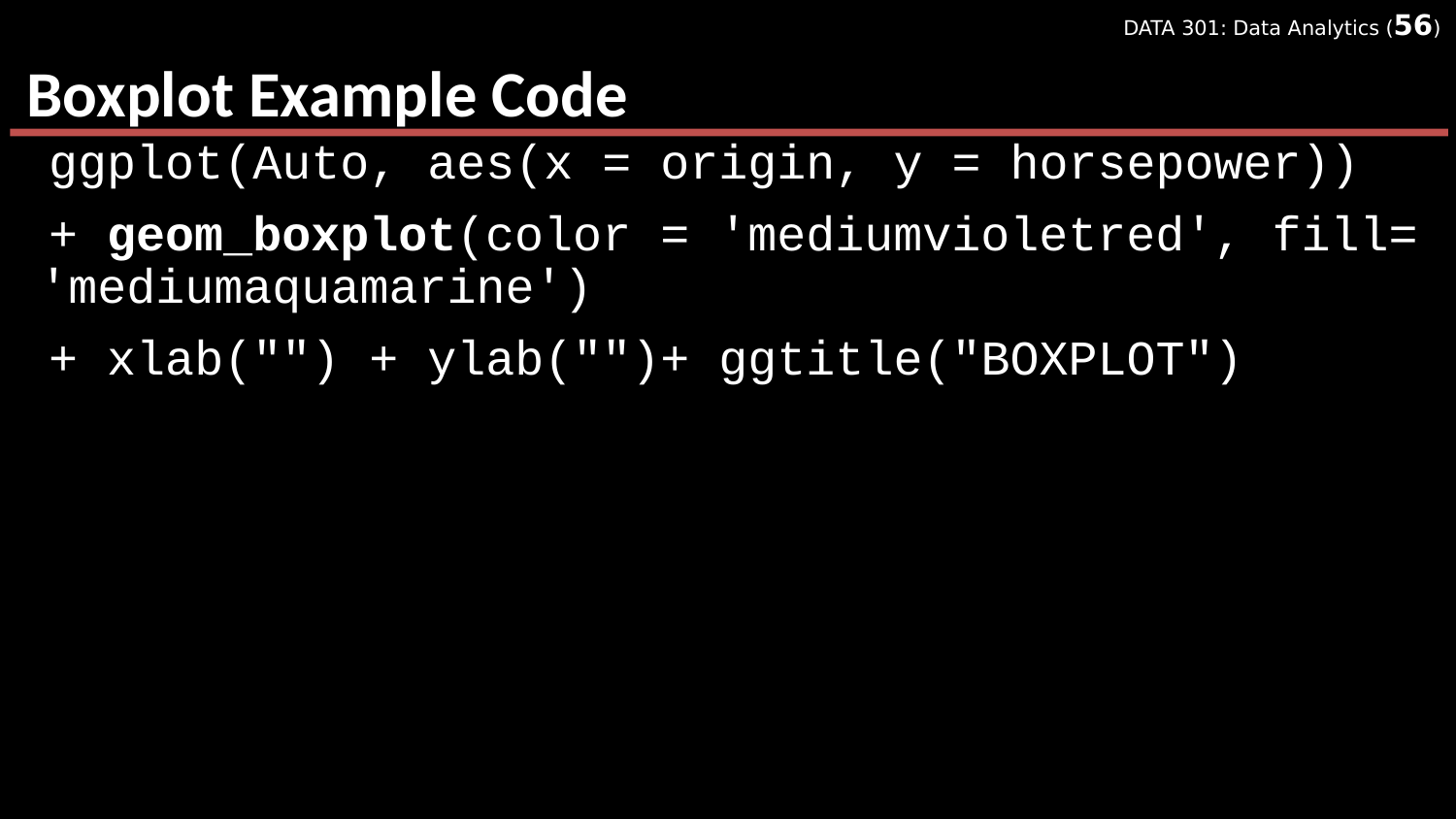

# Boxplot Example Code
ggplot(Auto, aes(x = origin, y = horsepower))
+ geom_boxplot(color = 'mediumvioletred', fill= 'mediumaquamarine')
+ xlab("") + ylab("")+ ggtitle("BOXPLOT")